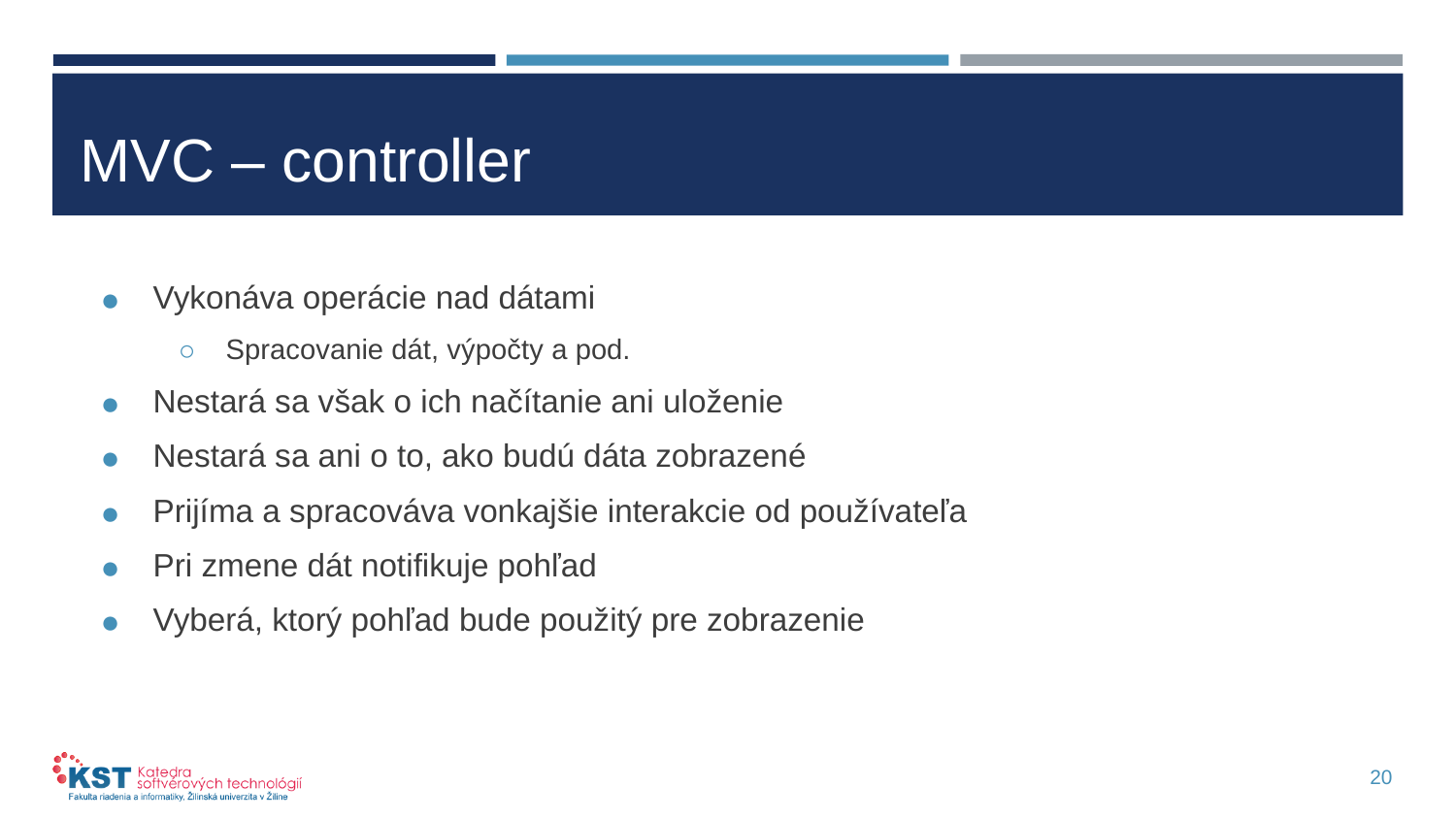

# MVC – controller
Vykonáva operácie nad dátami
Spracovanie dát, výpočty a pod.
Nestará sa však o ich načítanie ani uloženie
Nestará sa ani o to, ako budú dáta zobrazené
Prijíma a spracováva vonkajšie interakcie od používateľa
Pri zmene dát notifikuje pohľad
Vyberá, ktorý pohľad bude použitý pre zobrazenie
20